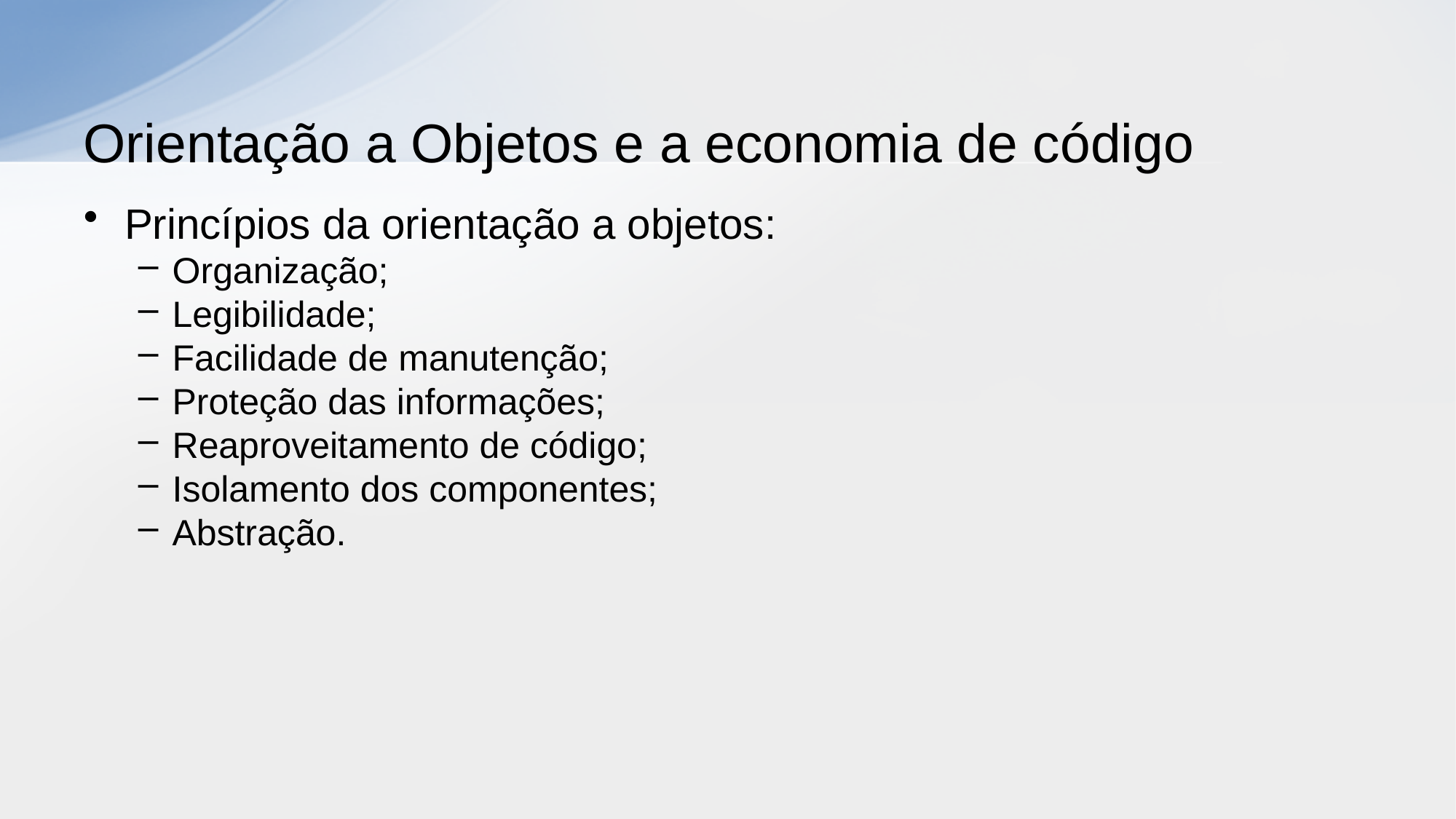

# Orientação a Objetos e a economia de código
Princípios da orientação a objetos:
Organização;
Legibilidade;
Facilidade de manutenção;
Proteção das informações;
Reaproveitamento de código;
Isolamento dos componentes;
Abstração.